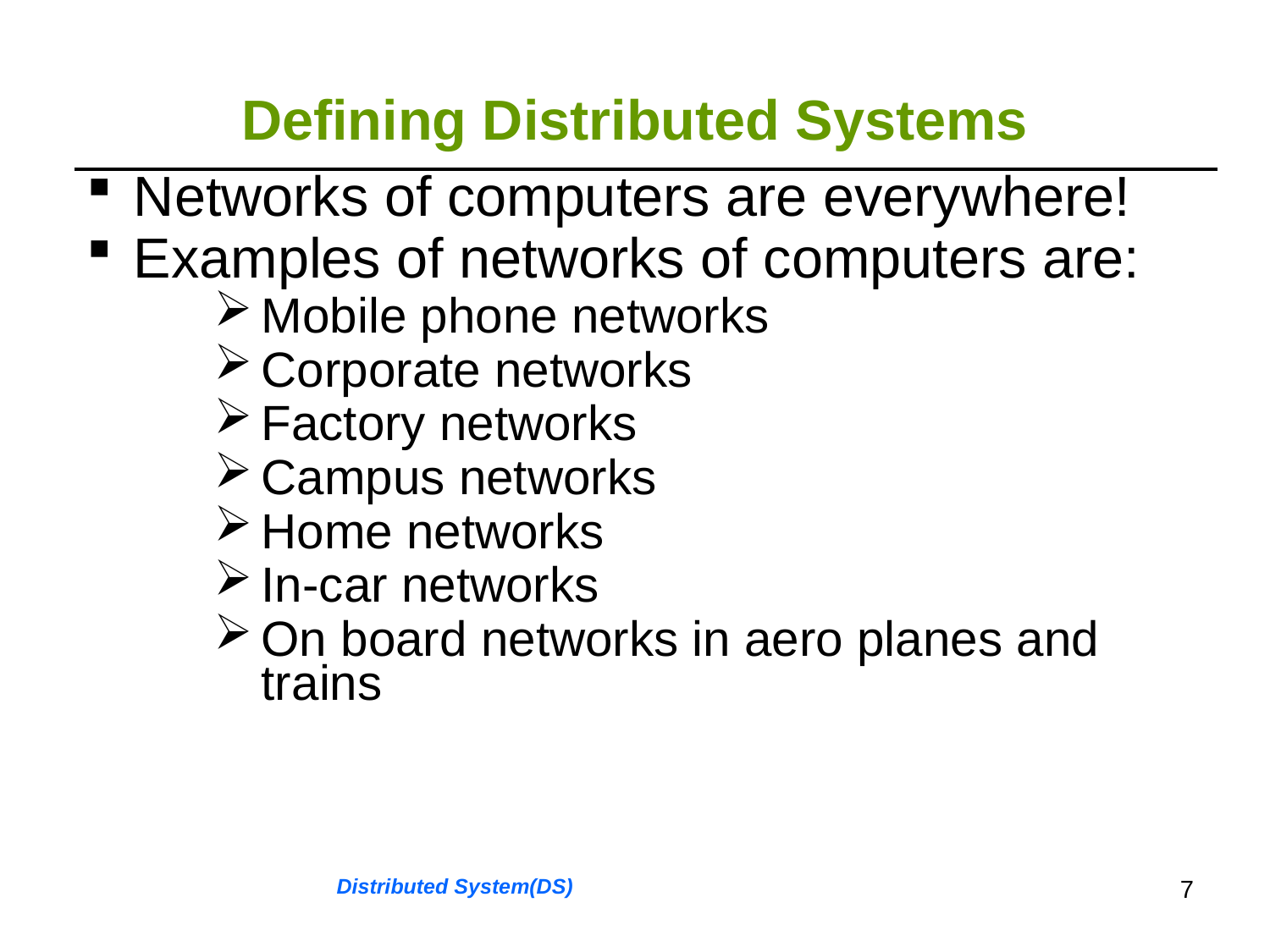

# Defining Distributed Systems
| Networks of computers are everywhere! Examples of networks of computers are: Mobile phone networks Corporate networks Factory networks Campus networks Home networks In-car networks On board networks in aero planes and trains |
| --- |
Distributed System(DS)
7